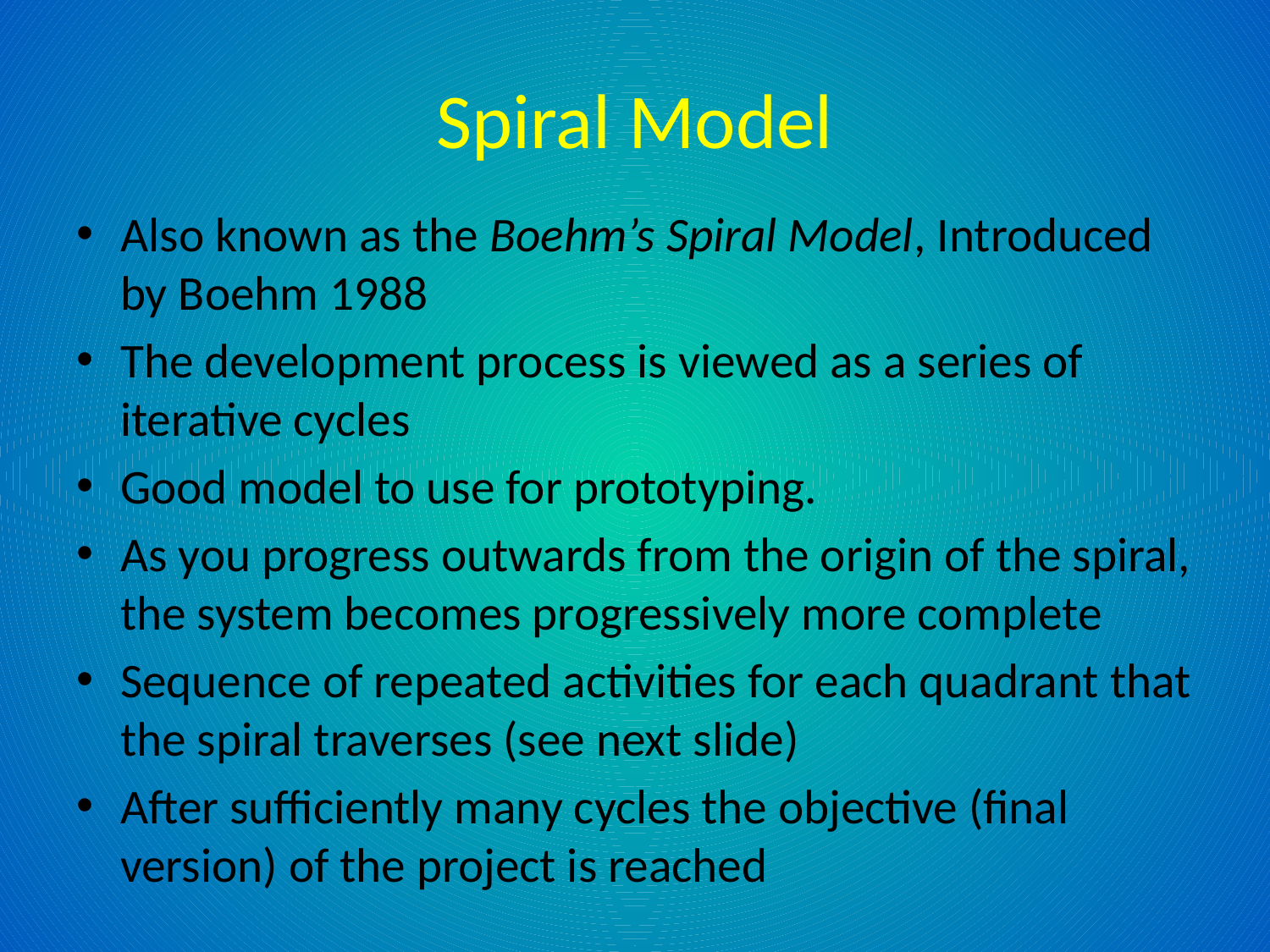

# Spiral Model
Also known as the Boehm’s Spiral Model, Introduced by Boehm 1988
The development process is viewed as a series of iterative cycles
Good model to use for prototyping.
As you progress outwards from the origin of the spiral, the system becomes progressively more complete
Sequence of repeated activities for each quadrant that the spiral traverses (see next slide)
After sufficiently many cycles the objective (final version) of the project is reached